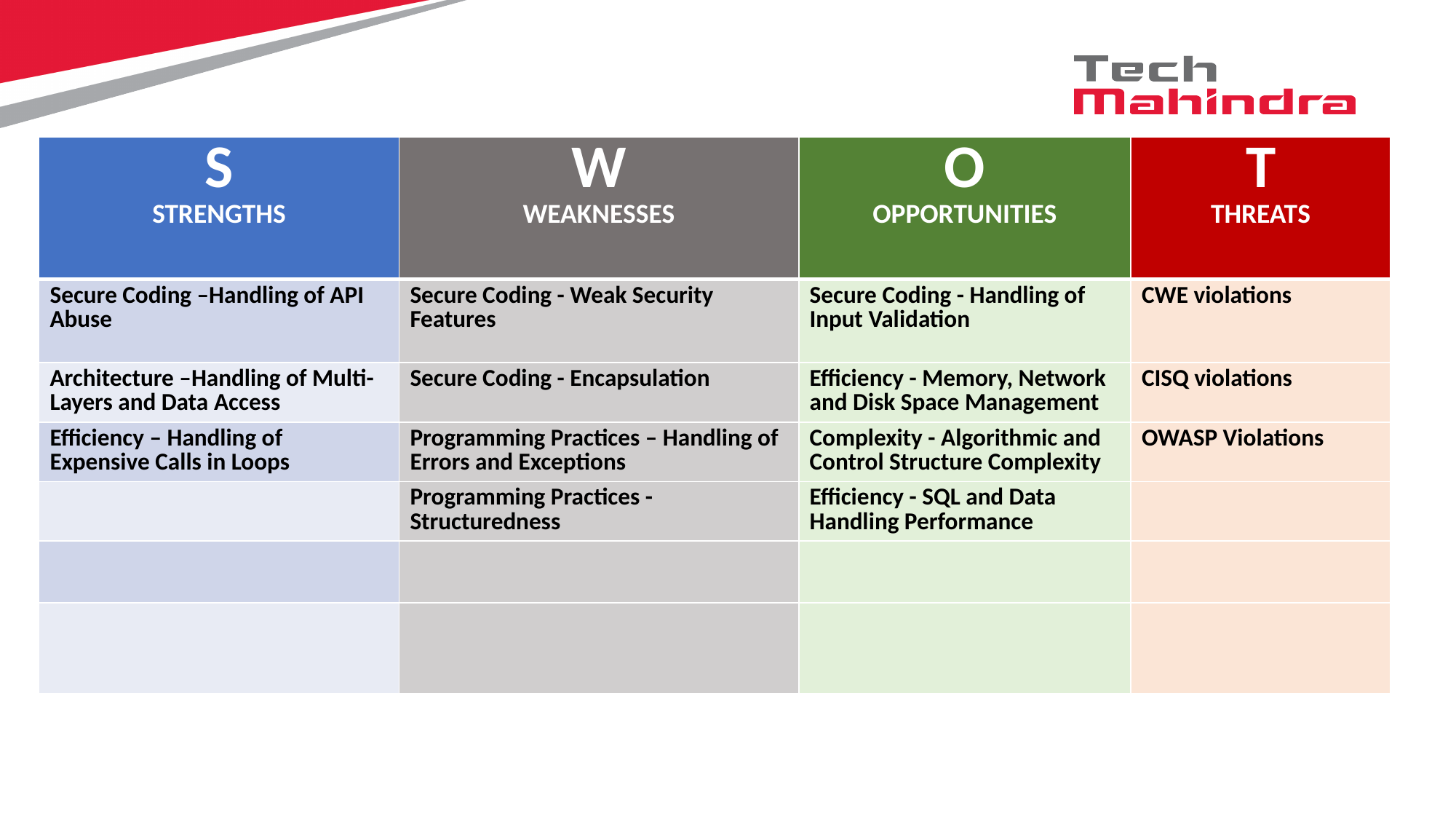

| S STRENGTHS | W WEAKNESSES | O OPPORTUNITIES | T THREATS |
| --- | --- | --- | --- |
| Secure Coding –Handling of API Abuse | Secure Coding - Weak Security Features | Secure Coding - Handling of Input Validation | CWE violations |
| Architecture –Handling of Multi-Layers and Data Access | Secure Coding - Encapsulation | Efficiency - Memory, Network and Disk Space Management | CISQ violations |
| Efficiency – Handling of Expensive Calls in Loops | Programming Practices – Handling of Errors and Exceptions | Complexity - Algorithmic and Control Structure Complexity | OWASP Violations |
|  | Programming Practices - Structuredness | Efficiency - SQL and Data Handling Performance |  |
|  |  |  |  |
|  |  |  |  |